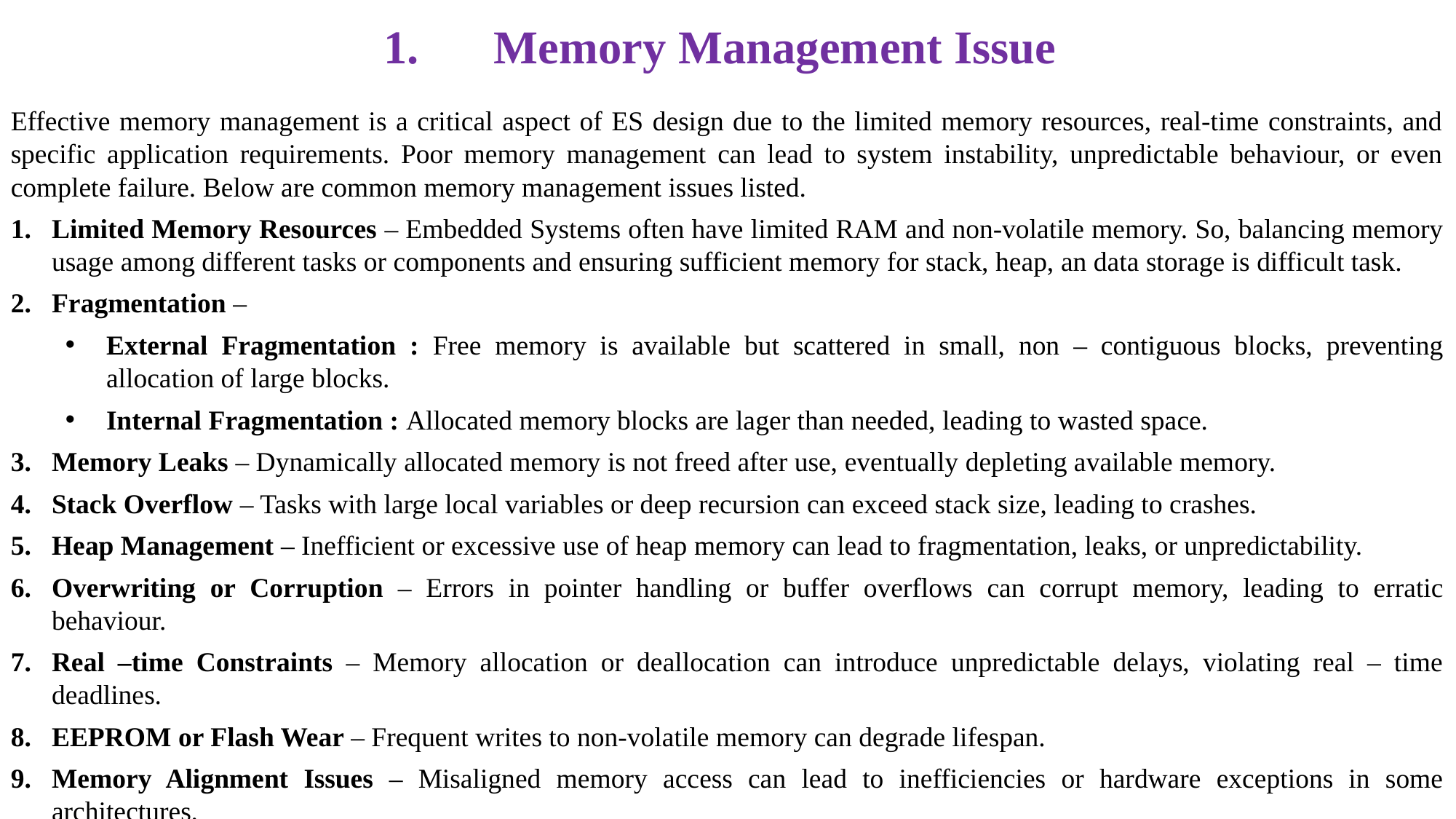

# Memory Management Issue
Effective memory management is a critical aspect of ES design due to the limited memory resources, real-time constraints, and specific application requirements. Poor memory management can lead to system instability, unpredictable behaviour, or even complete failure. Below are common memory management issues listed.
Limited Memory Resources – Embedded Systems often have limited RAM and non-volatile memory. So, balancing memory usage among different tasks or components and ensuring sufficient memory for stack, heap, an data storage is difficult task.
Fragmentation –
External Fragmentation : Free memory is available but scattered in small, non – contiguous blocks, preventing allocation of large blocks.
Internal Fragmentation : Allocated memory blocks are lager than needed, leading to wasted space.
Memory Leaks – Dynamically allocated memory is not freed after use, eventually depleting available memory.
Stack Overflow – Tasks with large local variables or deep recursion can exceed stack size, leading to crashes.
Heap Management – Inefficient or excessive use of heap memory can lead to fragmentation, leaks, or unpredictability.
Overwriting or Corruption – Errors in pointer handling or buffer overflows can corrupt memory, leading to erratic behaviour.
Real –time Constraints – Memory allocation or deallocation can introduce unpredictable delays, violating real – time deadlines.
EEPROM or Flash Wear – Frequent writes to non-volatile memory can degrade lifespan.
Memory Alignment Issues – Misaligned memory access can lead to inefficiencies or hardware exceptions in some architectures.